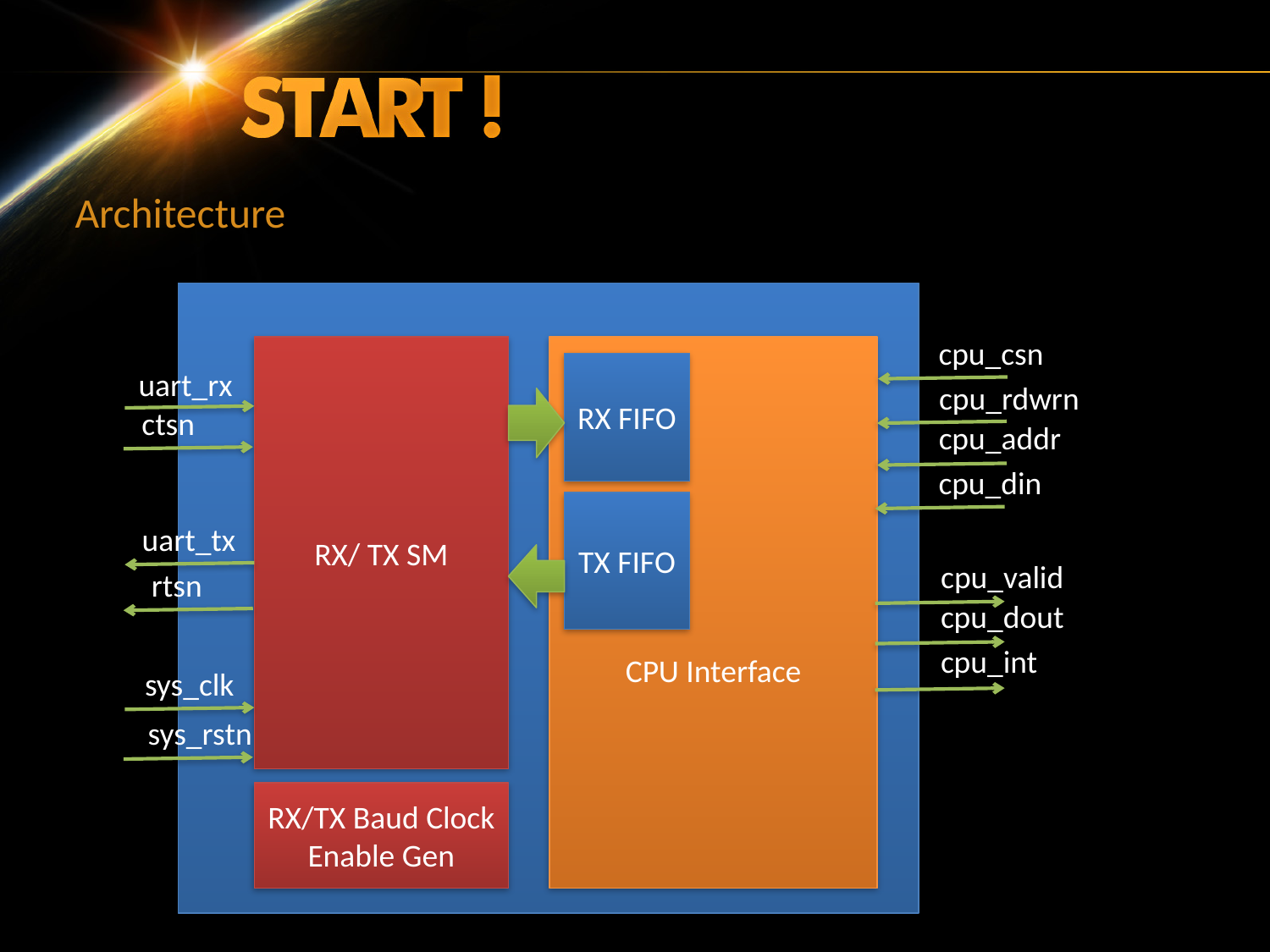

# Architecture

cpu_csn
RX/ TX SM

CPU Interface
RX FIFO
uart_rx
cpu_rdwrn

ctsn
cpu_addr
cpu_din
TX FIFO
uart_tx

cpu_valid
rtsn
cpu_dout
cpu_int
sys_clk
sys_rstn
RX/TX Baud Clock Enable Gen